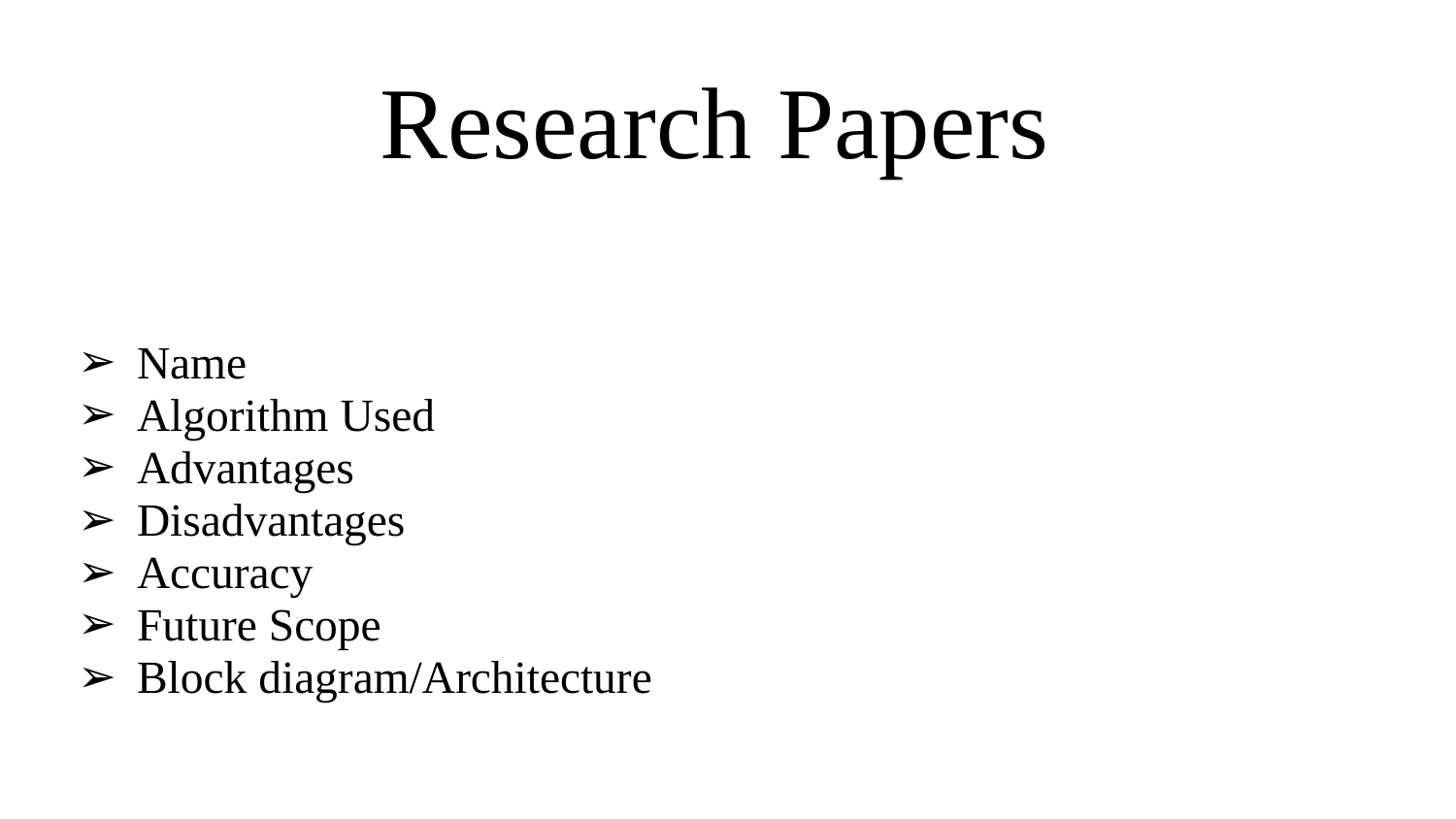

# Research Papers
Name
Algorithm Used
Advantages
Disadvantages
Accuracy
Future Scope
Block diagram/Architecture